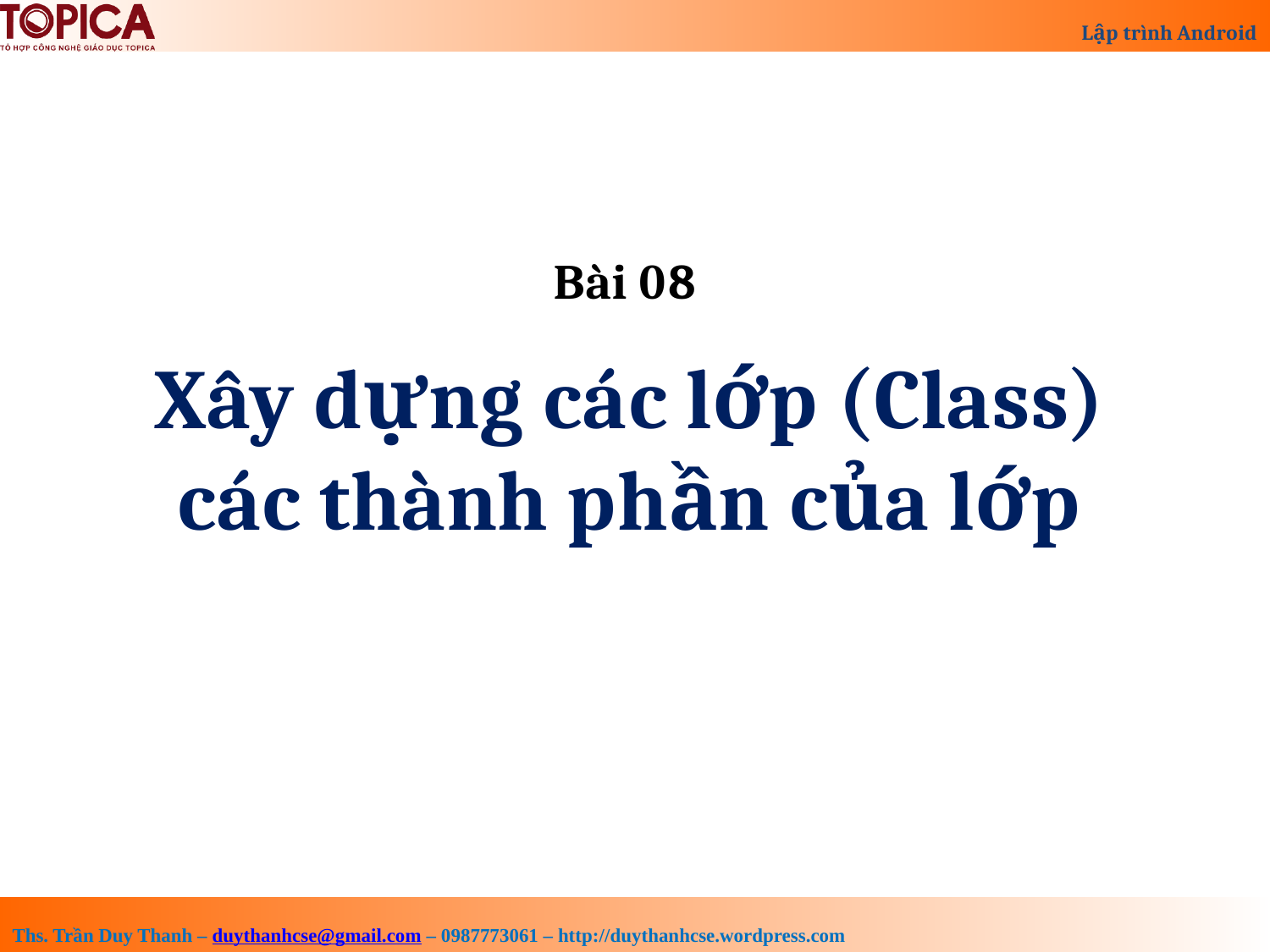

Bài 08
Xây dựng các lớp (Class) các thành phần của lớp